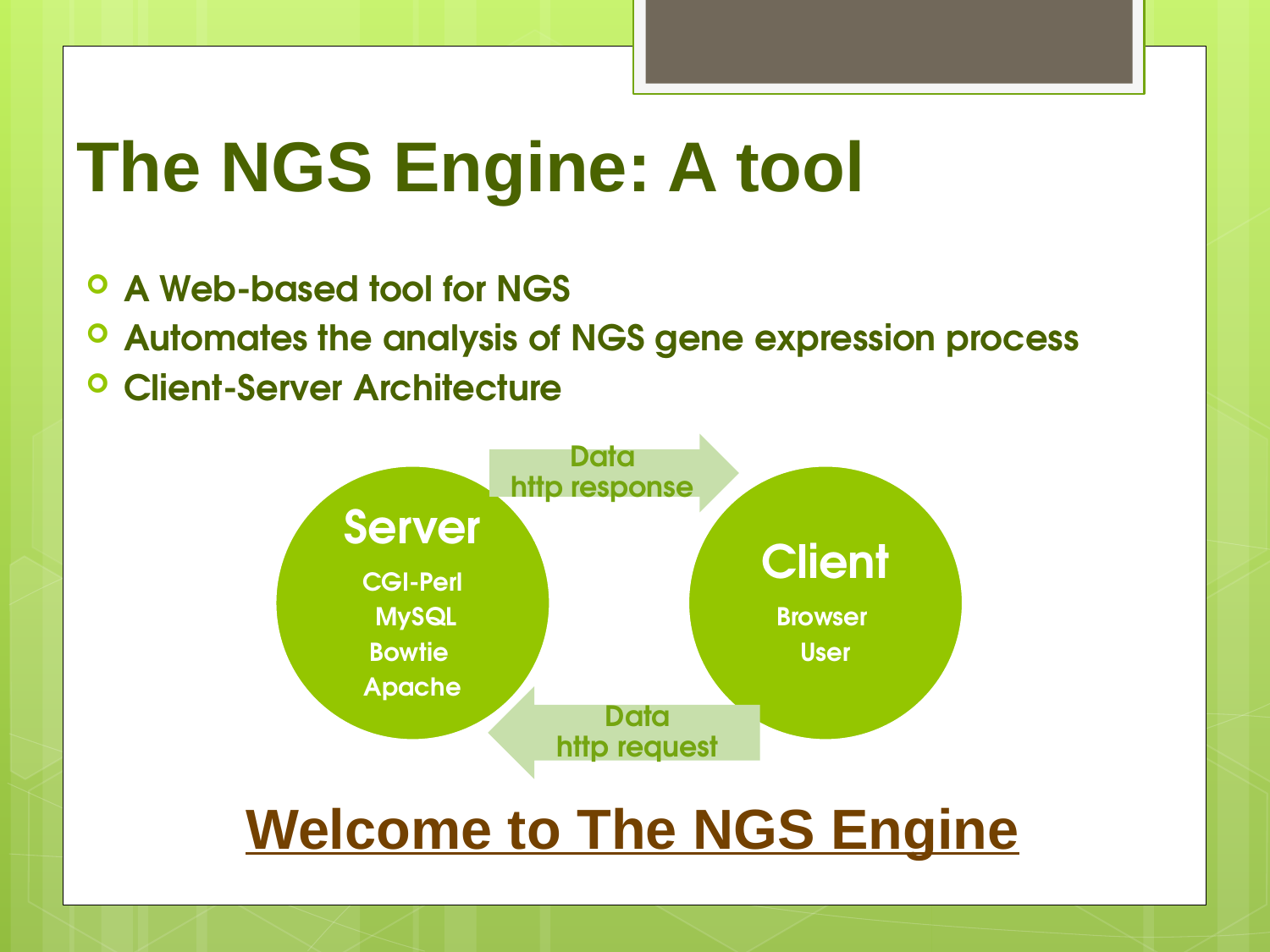

# The NGS Engine: A tool
A Web-based tool for NGS
Automates the analysis of NGS gene expression process
Client-Server Architecture

Server
CGI-Perl
 MySQL
Bowtie
Apache
Data
http response
Client
Browser
User
Data
http request
Welcome to The NGS Engine